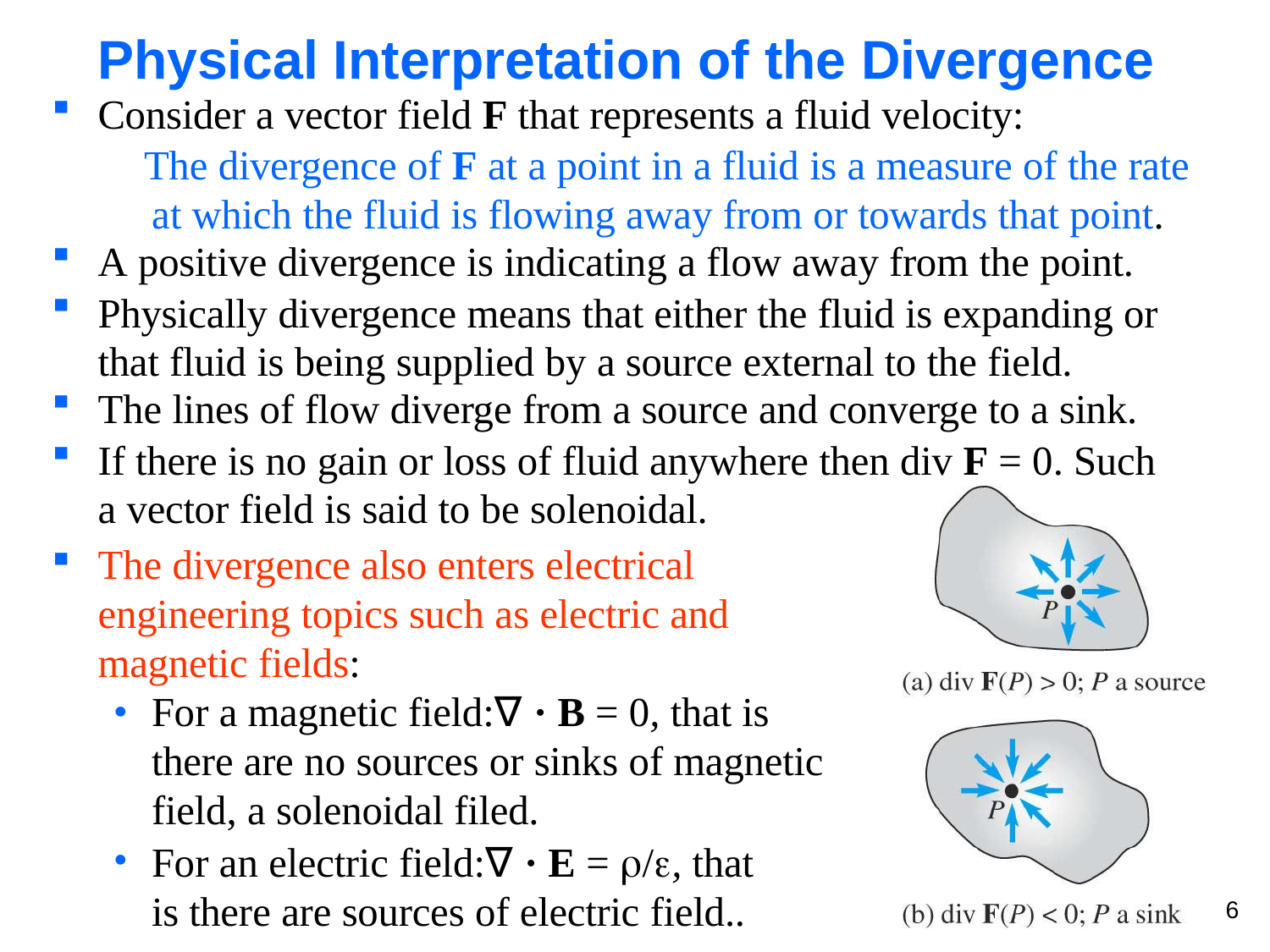

Physical Interpretation of the Divergence
Consider a vector field F that represents a fluid velocity:
The divergence of F at a point in a fluid is a measure of the rate at which the fluid is flowing away from or towards that point.
A positive divergence is indicating a flow away from the point.
Physically divergence means that either the fluid is expanding or that fluid is being supplied by a source external to the field.
The lines of flow diverge from a source and converge to a sink.
If there is no gain or loss of fluid anywhere then div F = 0. Such a vector field is said to be solenoidal.
The divergence also enters electrical engineering topics such as electric and magnetic fields:
For a magnetic field:∇ · B = 0, that is there are no sources or sinks of magnetic field, a solenoidal filed.
For an electric field:∇ · E = ρ/ε, that is there are sources of electric field..

6